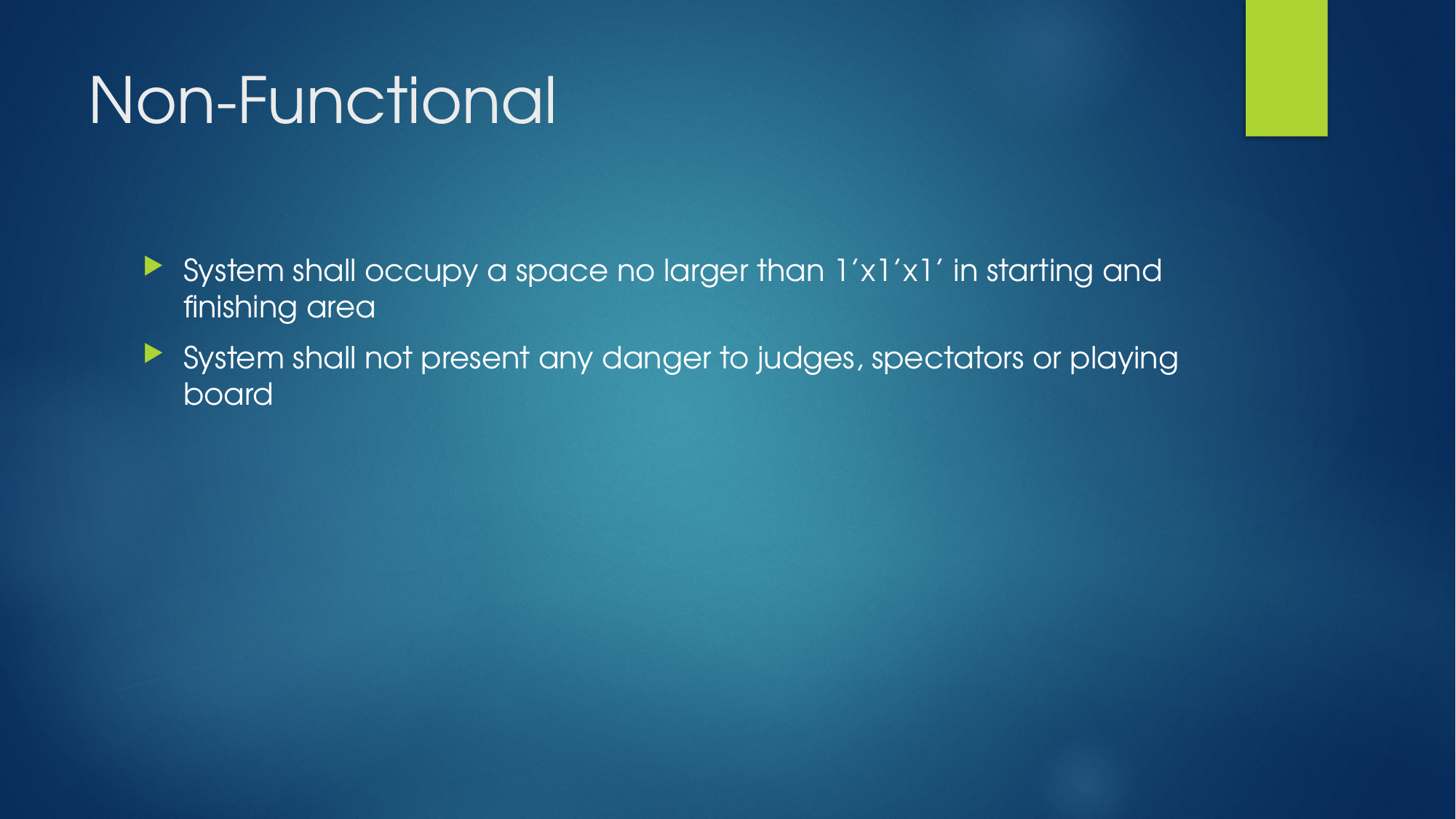

# Non-Functional
System shall occupy a space no larger than 1’x1’x1’ in starting and finishing area
System shall not present any danger to judges, spectators or playing board